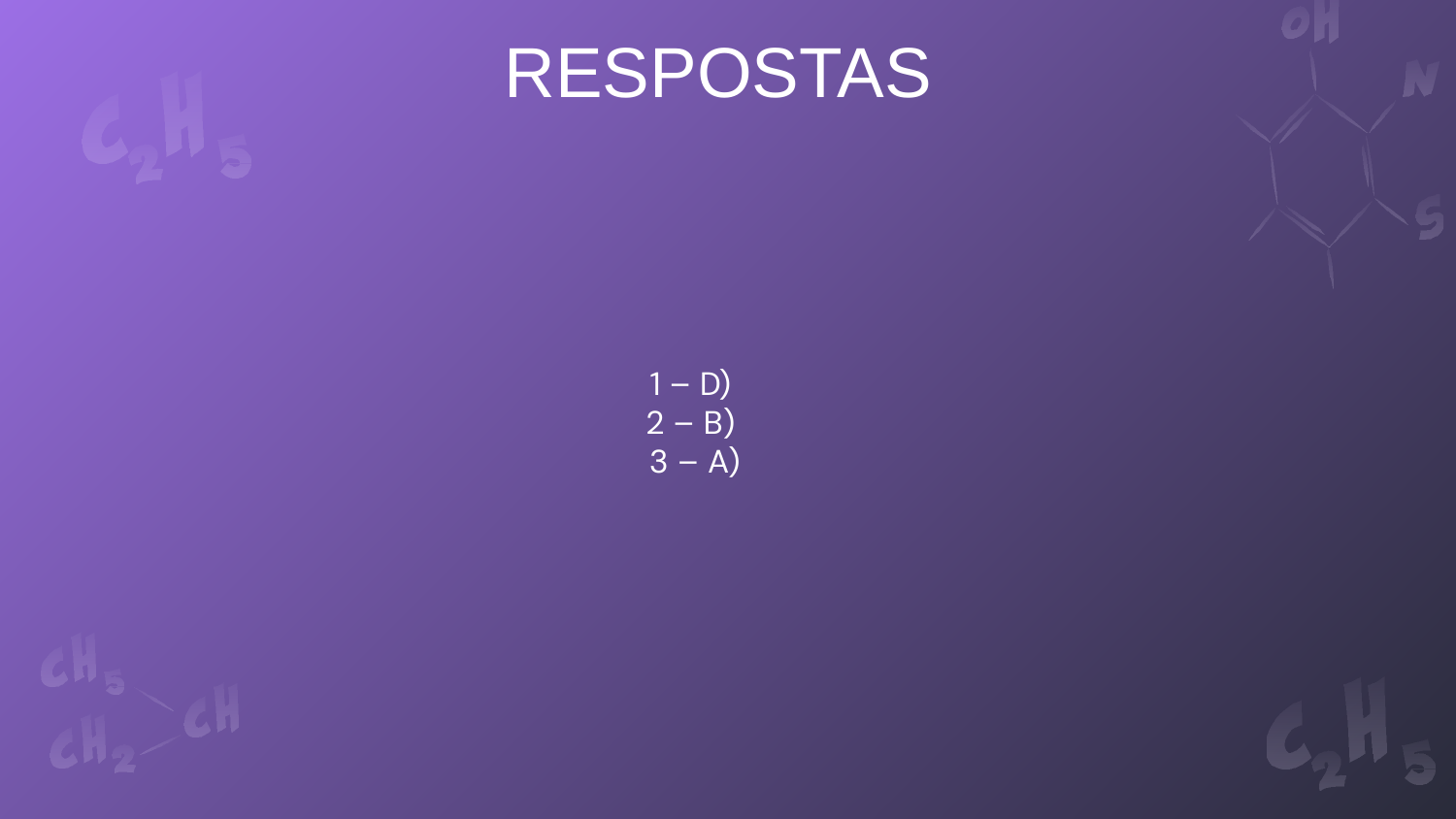

RESPOSTAS
1 – D)
2 – B)
3 – A)